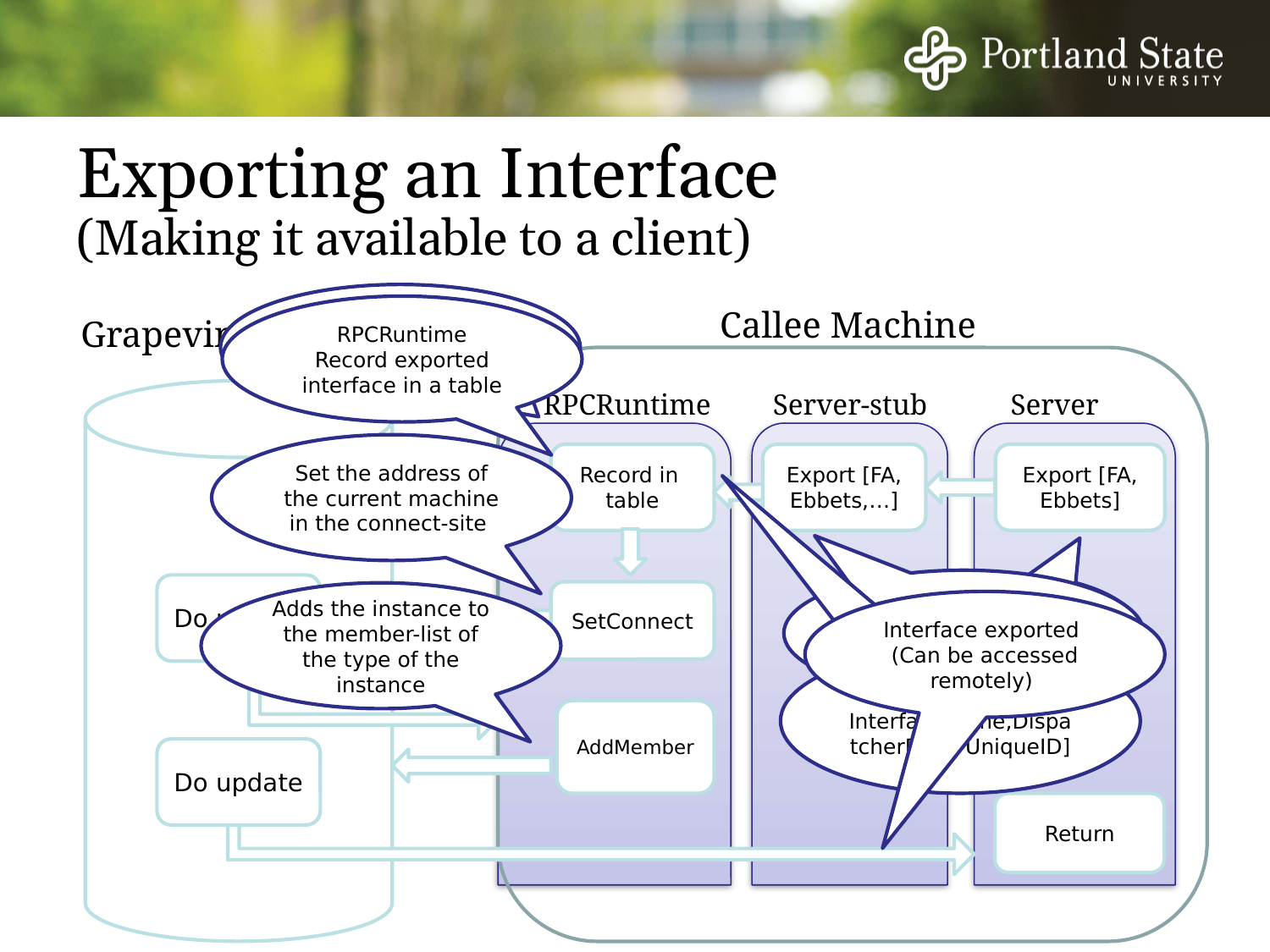

# Exporting an Interface (Making it available to a client)
ExportInterface make sure that type and instance is correct
RPCRuntime
Record exported interface in a table
Callee Machine
Grapevine Database

RPCRuntime
Server-stub
Server

Set the address of the current machine in the connect-site
Record in
table
Export [FA, Ebbets,…]
Export [FA, Ebbets]

Call ExportInterface
(Interface Name,
Dispatcher)
Do update
Call  server-sub

SetConnect
Adds the instance to the member-list of the type of the instance
Interface exported
(Can be accessed remotely)

Table [tableIndex,
InterfaceName,DispatcherProd, UniqueID]
AddMember
Do update

Return